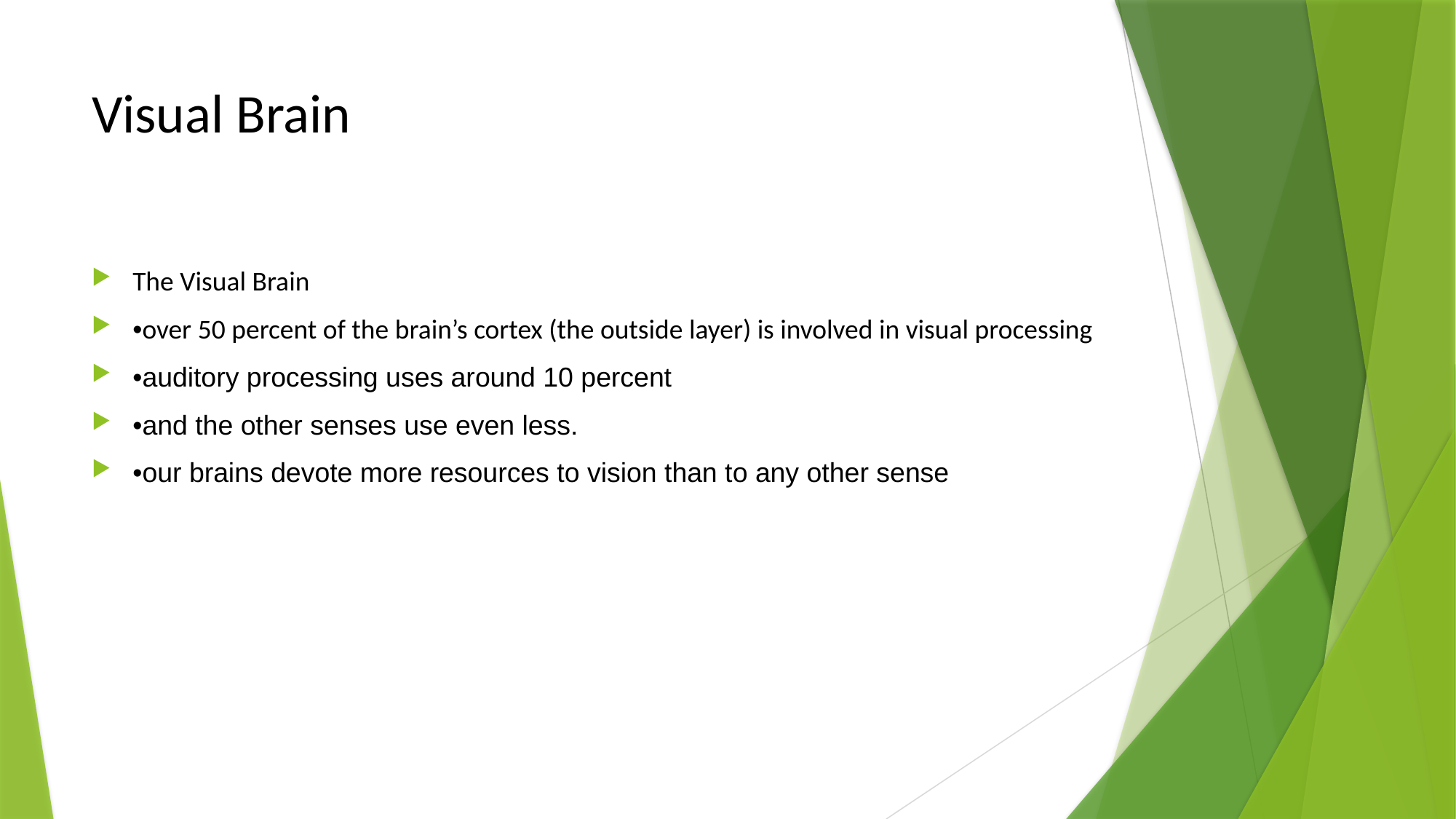

# Visual Brain
The Visual Brain
•over 50 percent of the brain’s cortex (the outside layer) is involved in visual processing
•auditory processing uses around 10 percent
•and the other senses use even less.
•our brains devote more resources to vision than to any other sense